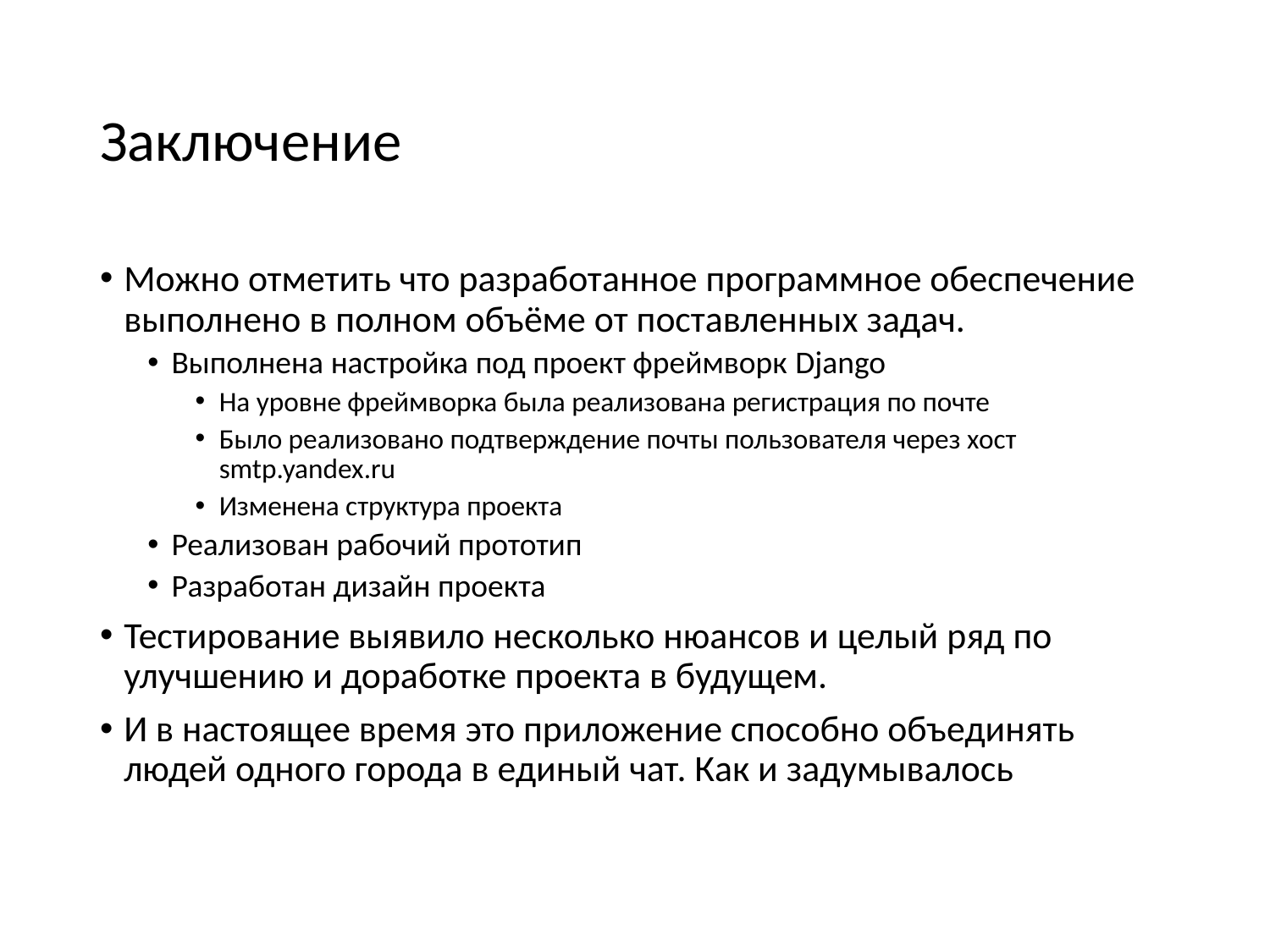

# Заключение
Можно отметить что разработанное программное обеспечение выполнено в полном объёме от поставленных задач.
Выполнена настройка под проект фреймворк Django
На уровне фреймворка была реализована регистрация по почте
Было реализовано подтверждение почты пользователя через хост smtp.yandex.ru
Изменена структура проекта
Реализован рабочий прототип
Разработан дизайн проекта
Тестирование выявило несколько нюансов и целый ряд по улучшению и доработке проекта в будущем.
И в настоящее время это приложение способно объединять людей одного города в единый чат. Как и задумывалось